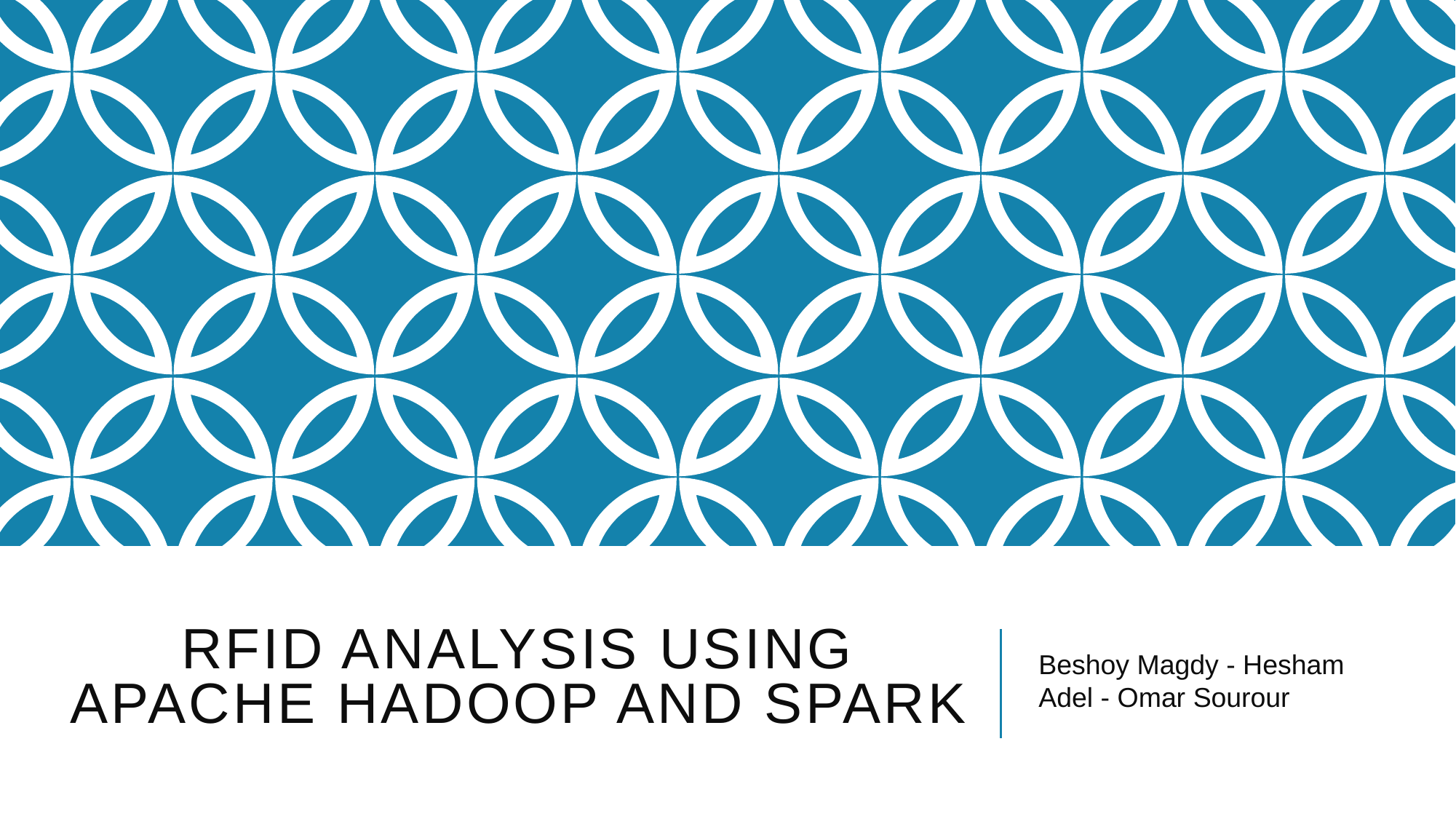

# RFID Analysis Using Apache Hadoop and Spark
Beshoy Magdy - Hesham Adel - Omar Sourour